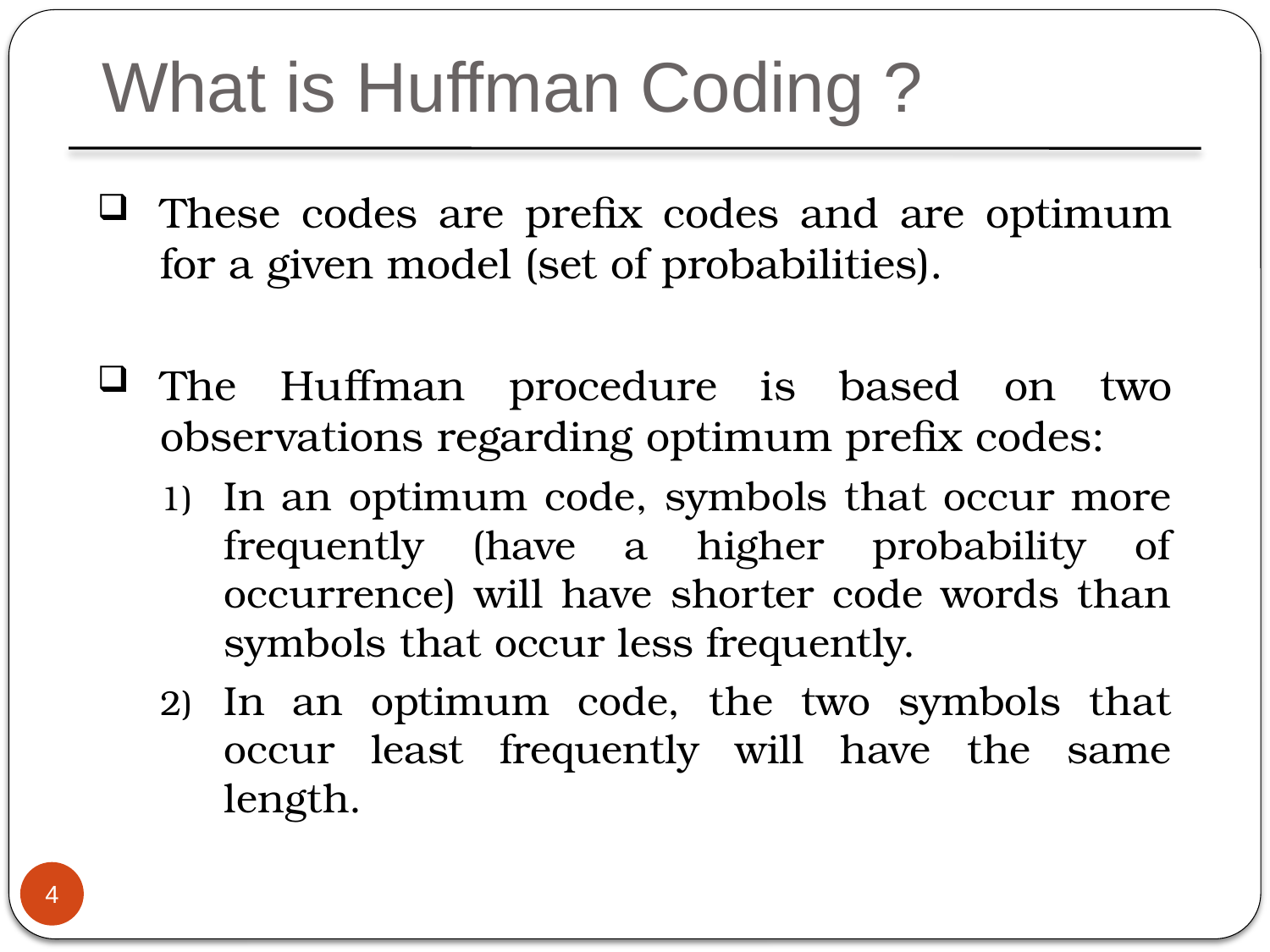

What is Huffman Coding ?
These codes are prefix codes and are optimum for a given model (set of probabilities).

The Huffman procedure is based on two observations regarding optimum prefix codes:
In an optimum code, symbols that occur more frequently (have a higher probability of occurrence) will have shorter code words than symbols that occur less frequently.
In an optimum code, the two symbols that occur least frequently will have the same length.
4